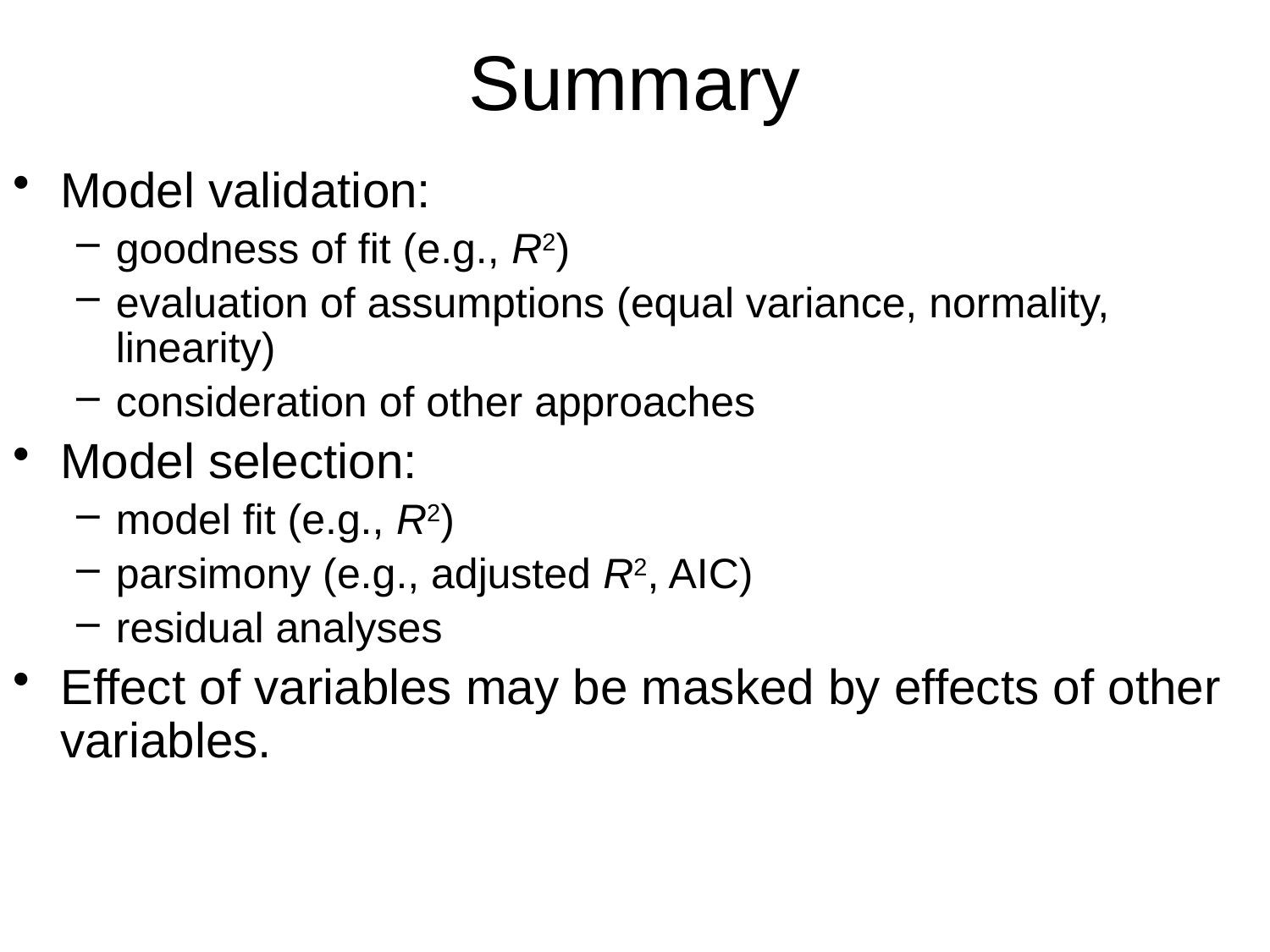

# Summary
Model validation:
goodness of fit (e.g., R2)
evaluation of assumptions (equal variance, normality, linearity)
consideration of other approaches
Model selection:
model fit (e.g., R2)
parsimony (e.g., adjusted R2, AIC)
residual analyses
Effect of variables may be masked by effects of other variables.
Advanced Stats
Exploration
34